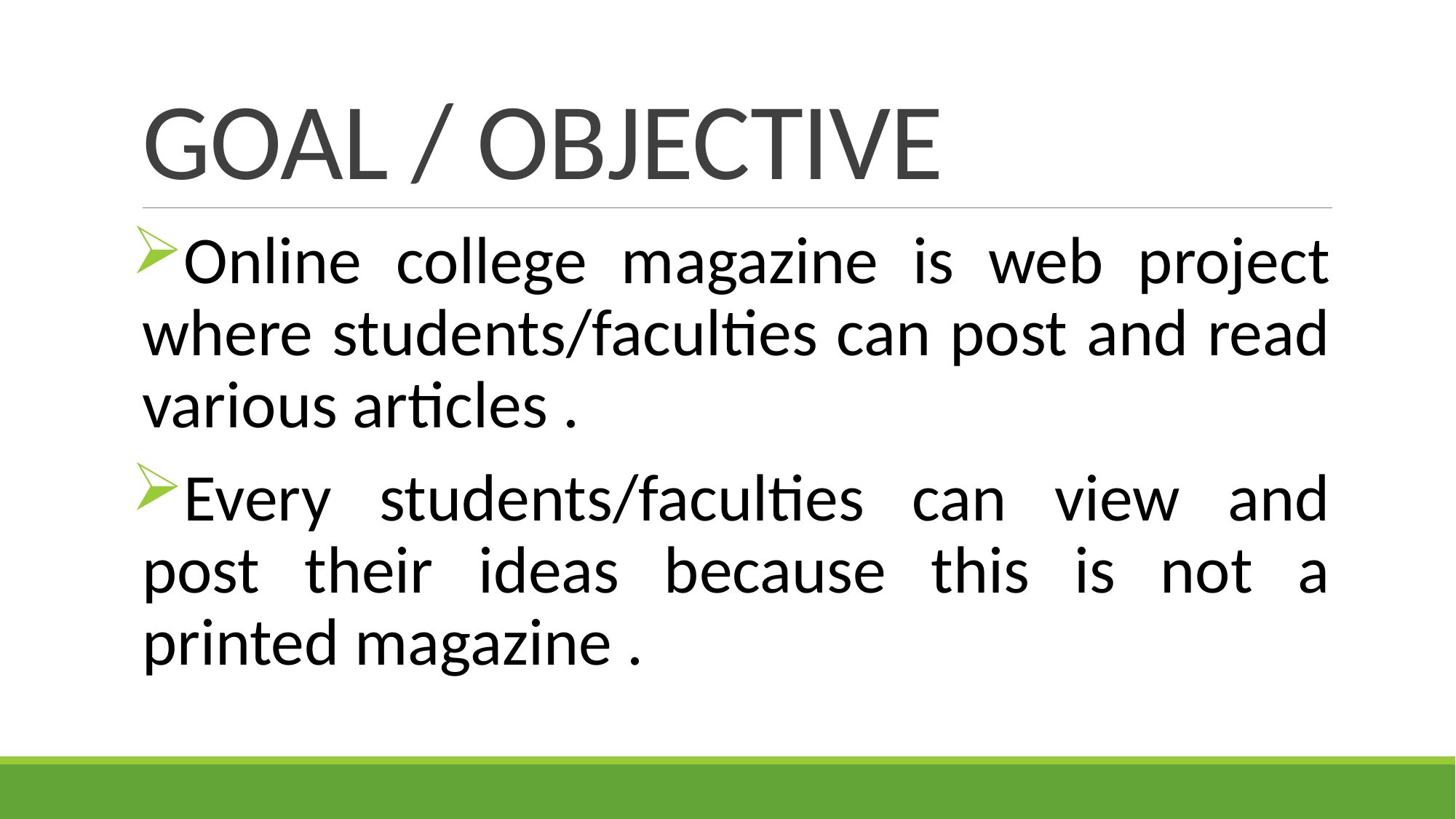

# GOAL / OBJECTIVE
Online college magazine is web project where students/faculties can post and read various articles .
Every students/faculties can view and post their ideas because this is not a printed magazine .